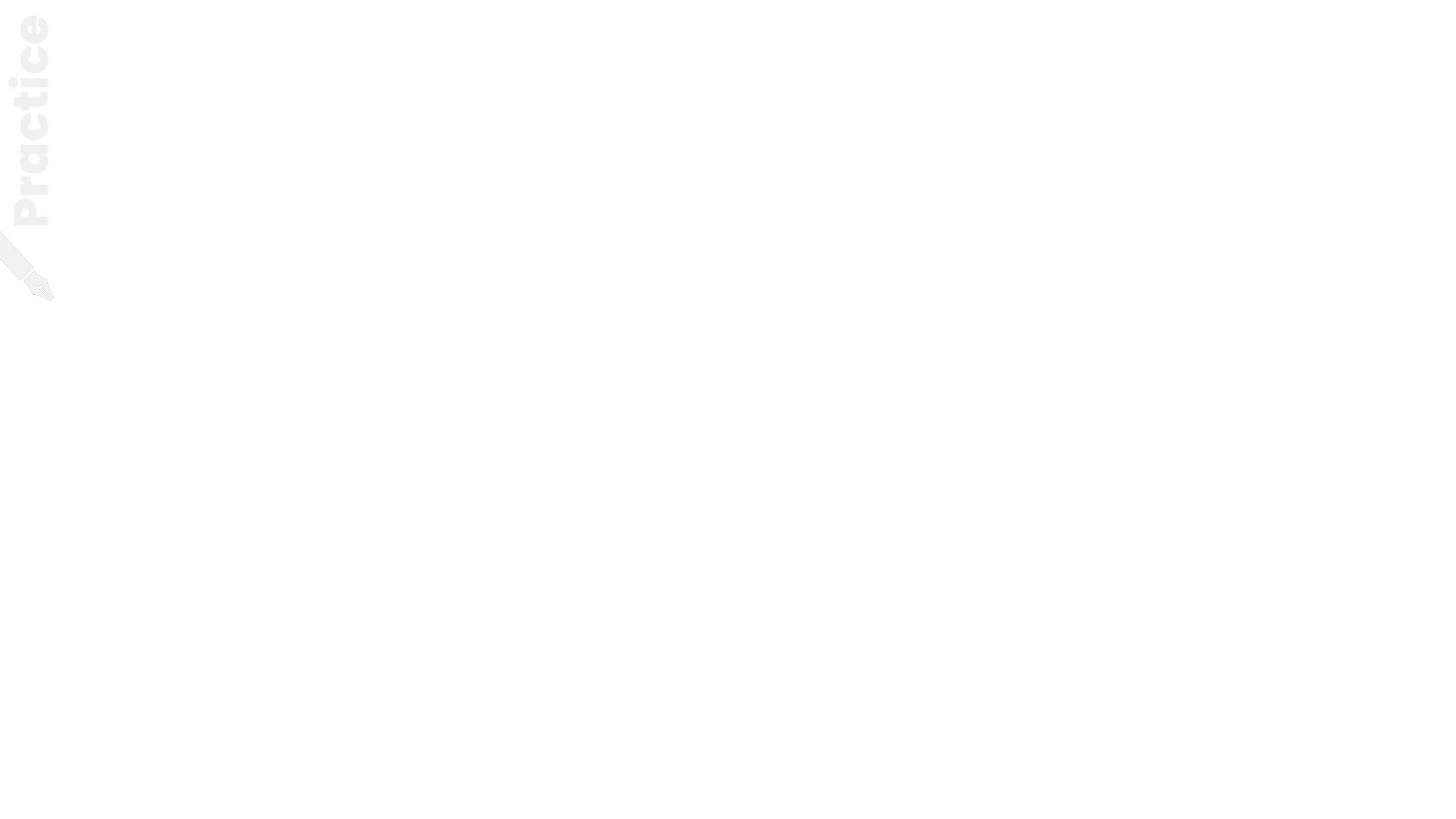

1. Add a Waterfall Chart
2. Add Income and Revenue columns. Tell PowerPoint about it and clear totals
3. Use green for increase and red for decrease
4. Use data labels and remove axis